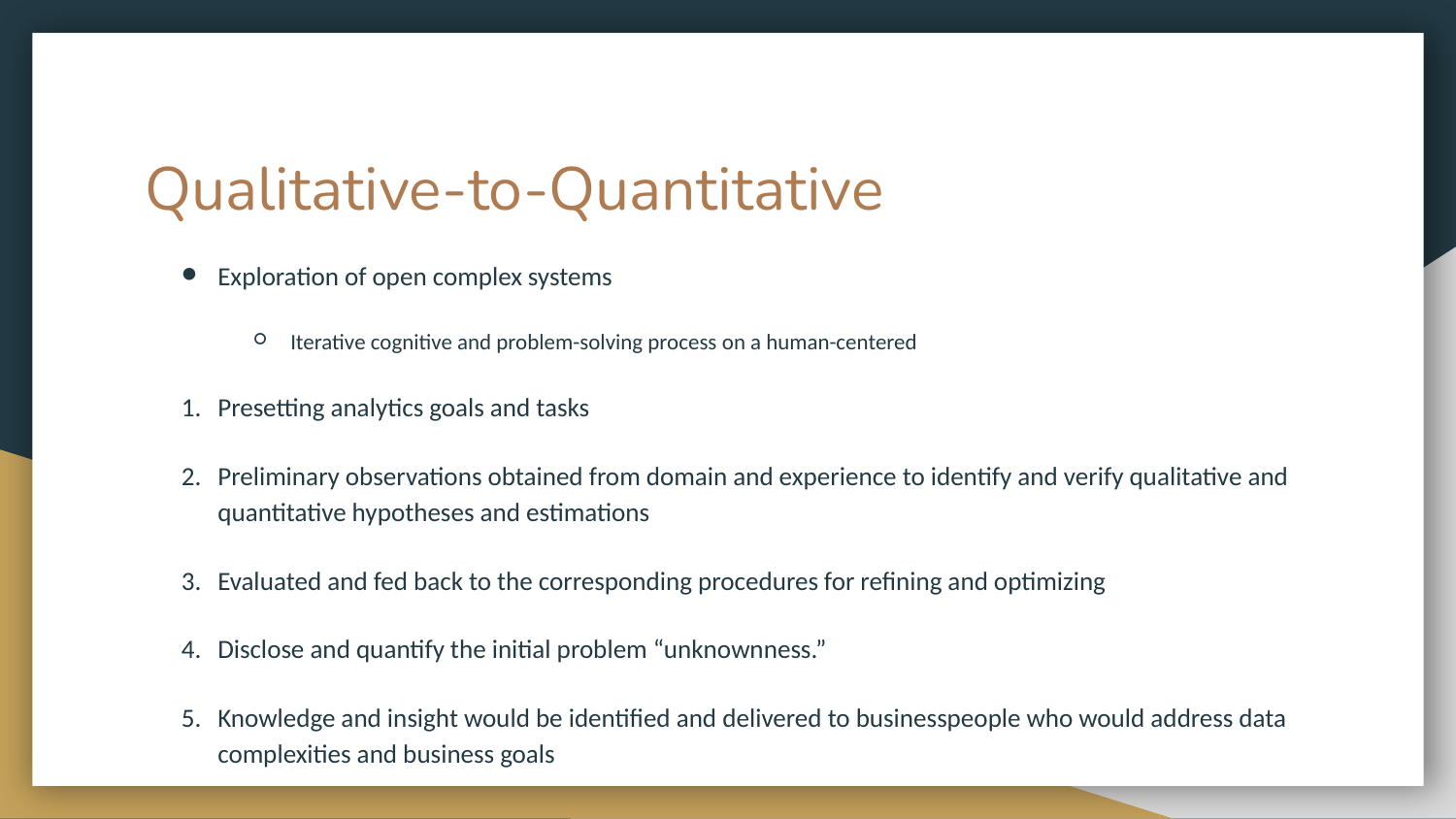

# Qualitative-to-Quantitative
Exploration of open complex systems
Iterative cognitive and problem-solving process on a human-centered
Presetting analytics goals and tasks
Preliminary observations obtained from domain and experience to identify and verify qualitative and quantitative hypotheses and estimations
Evaluated and fed back to the corresponding procedures for refining and optimizing
Disclose and quantify the initial problem “unknownness.”
Knowledge and insight would be identified and delivered to businesspeople who would address data complexities and business goals